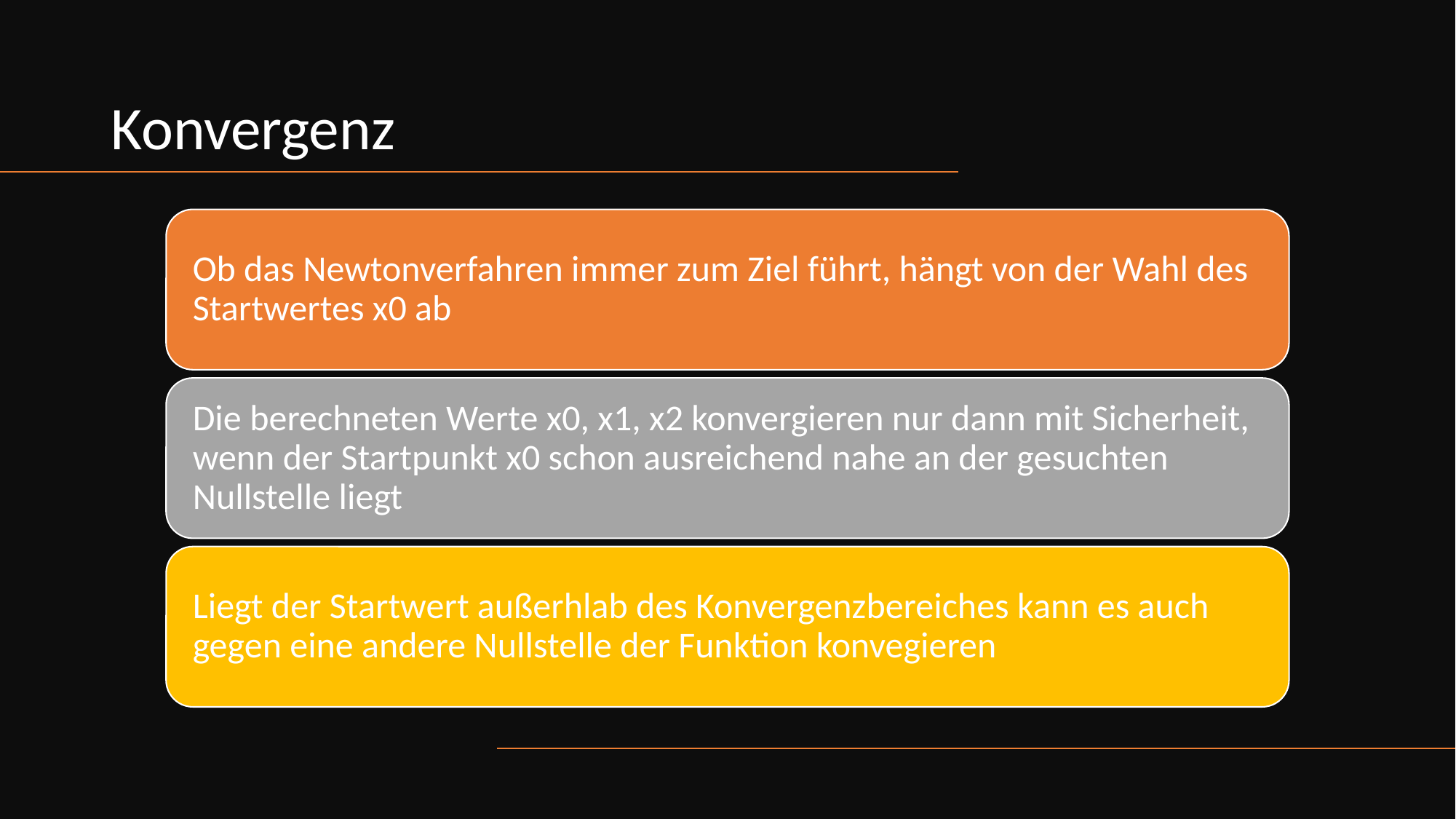

# Konvergenz
Ob das Newtonverfahren immer zum Ziel führt, hängt von der Wahl des Startwertes x0 ab
Die berechneten Werte x0, x1, x2 konvergieren nur dann mit Sicherheit, wenn der Startpunkt x0 schon ausreichend nahe an der gesuchten Nullstelle liegt
Liegt der Startwert außerhlab des Konvergenzbereiches kann es auch gegen eine andere Nullstelle der Funktion konvegieren